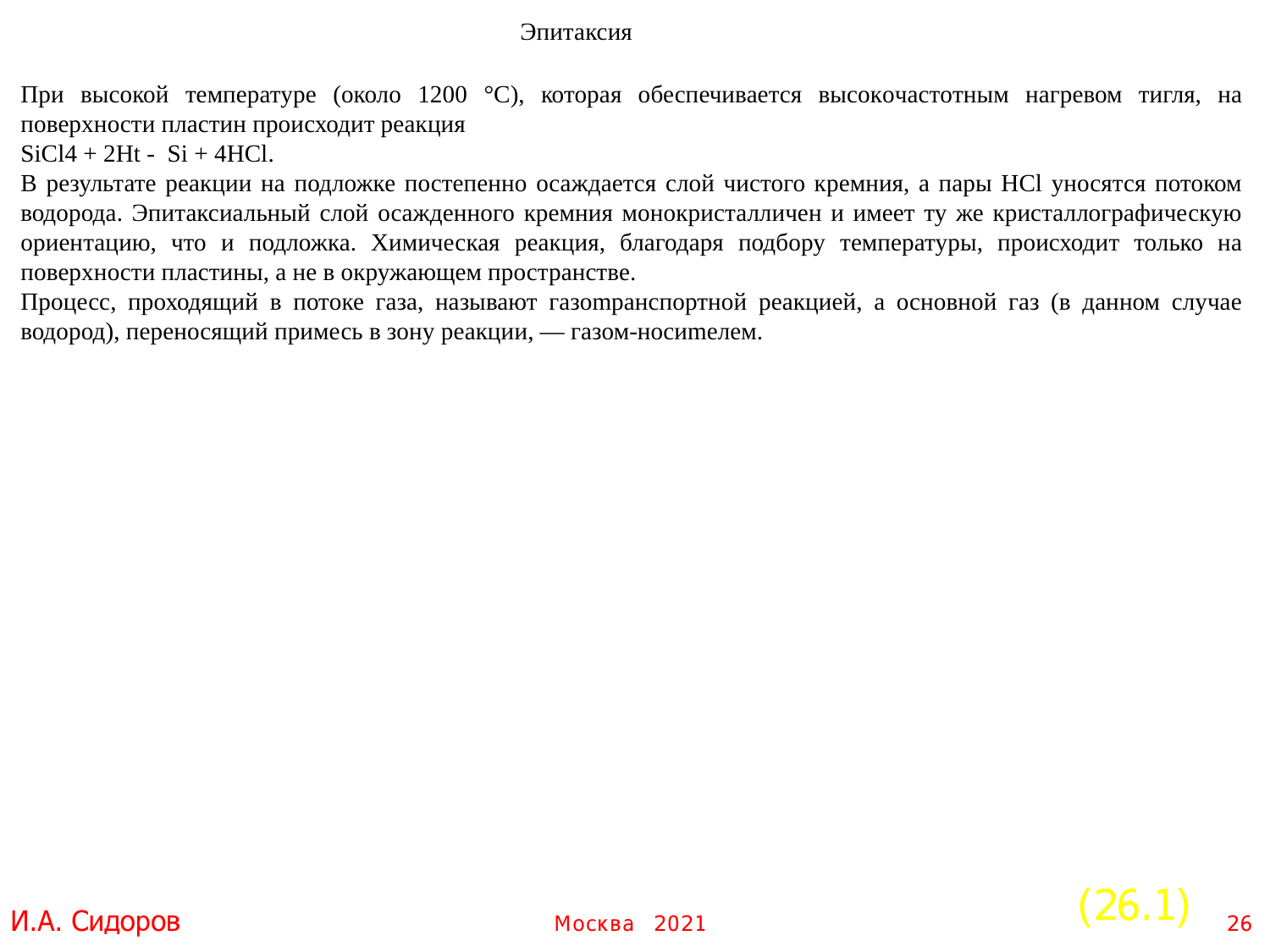

Эпитаксия
При высокой температуре (около 1200 °С), которая обеспечивается выcoкoчacтoтным нагревом тигля, на поверхности пластин происходит реакция
SiCl4 + 2Ht -  Si + 4HCl.
В результате реакции на подложке постепенно осаждается слой чистого кремния, а пары HCl уносятся потоком водорода. Эпитаксиальный слой осажденного кремния монокристалличен и имеет ту же кристаллографическую ориентацию, что и подложка. Химическая реакция, благодаря подбору температуры, происходит только на поверхности пластины, а не в окружающем пространстве.
Процесс, проходящий в потоке газа, называют гaзompaнспортной реакцией, а основной газ (в данном случае водород), переносящий примесь в зону реакции, — газом-нocиmeлeм.

И.А. Сидоров                                           Москва   2021				            26
(26.1)